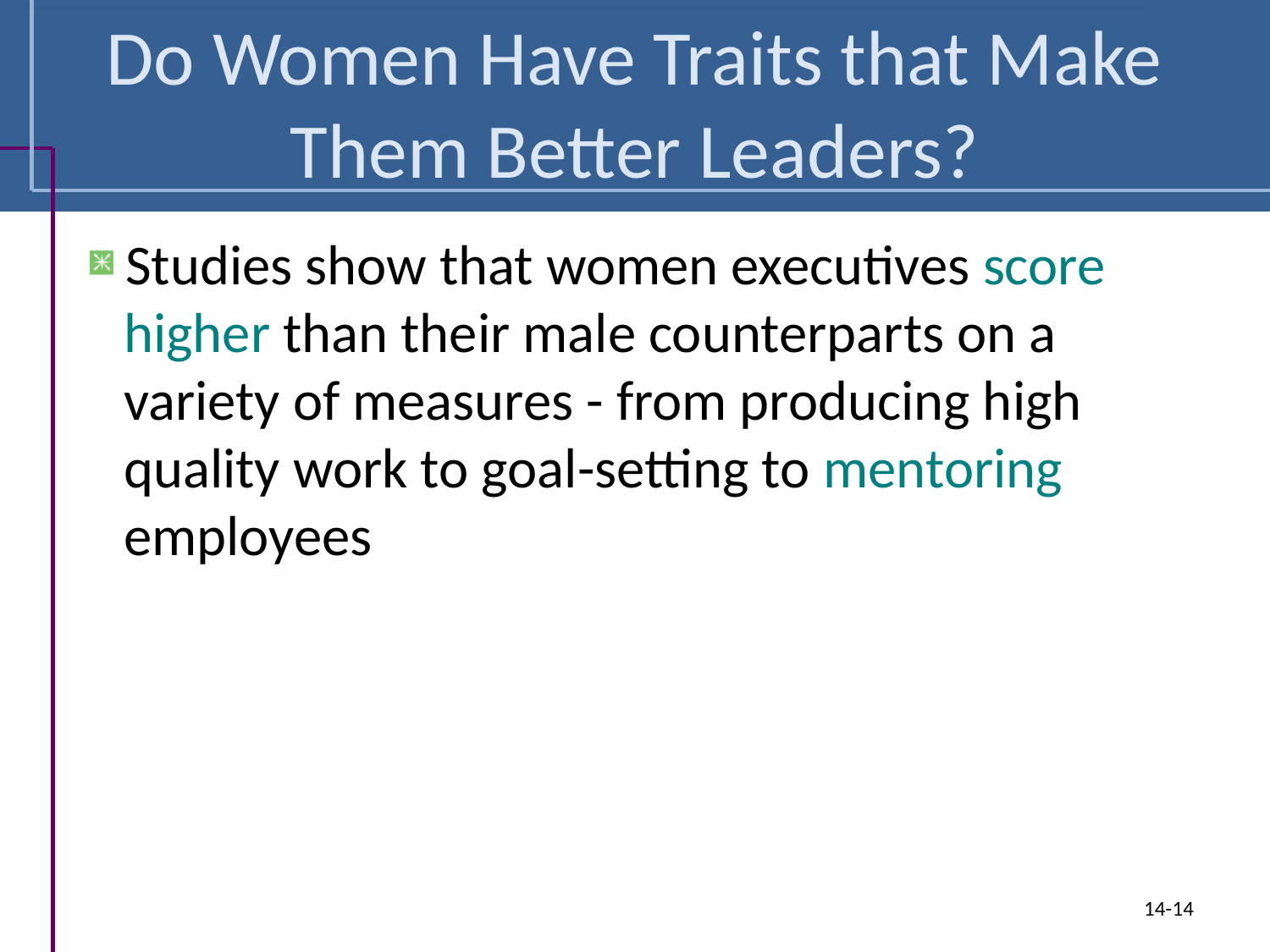

# Do Women Have Traits that Make Them Better Leaders?
Studies show that women executives score higher than their male counterparts on a variety of measures - from producing high quality work to goal-setting to mentoring employees
14-14